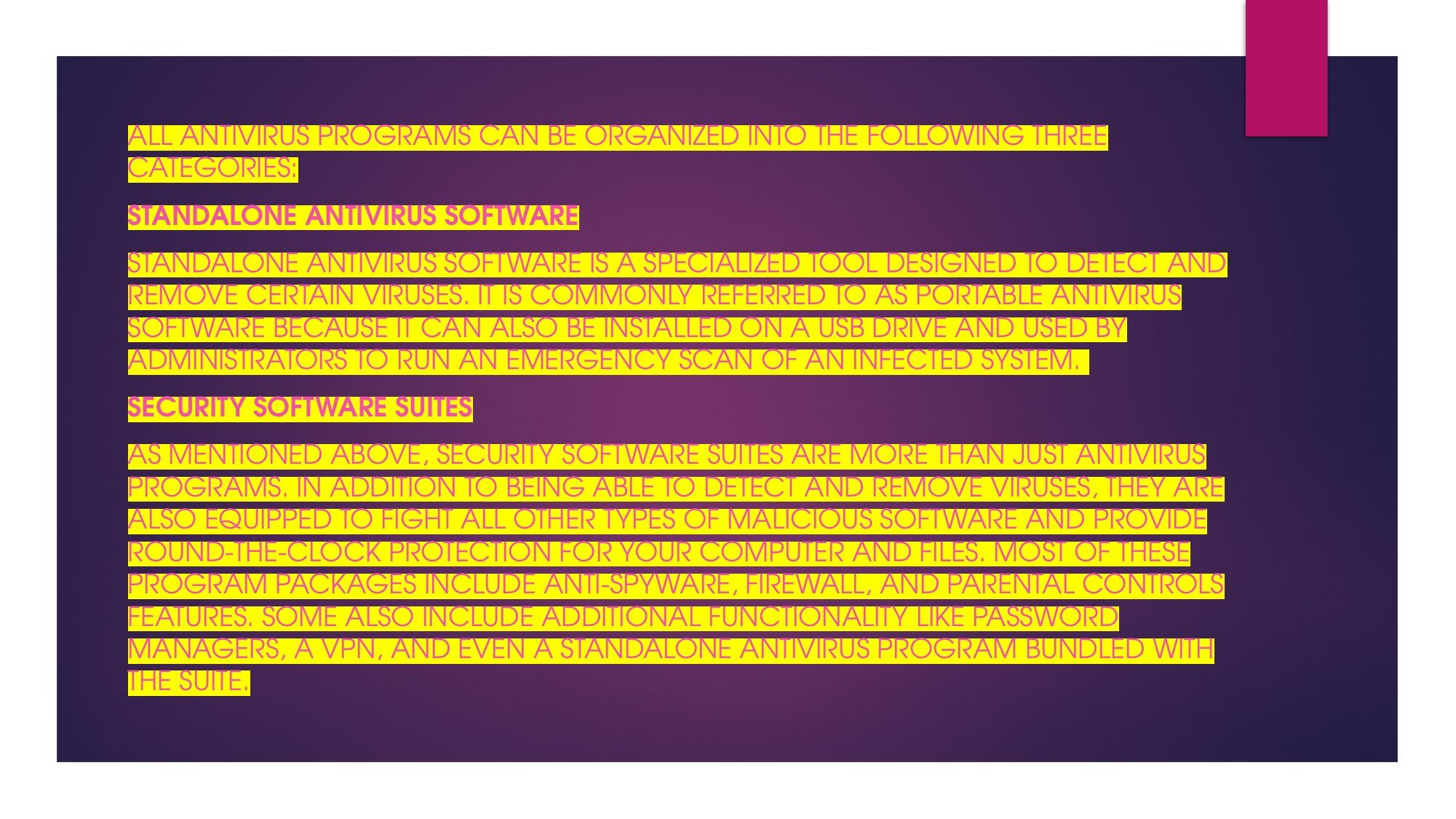

All antivirus programs can be organized into the following three categories:
Standalone Antivirus Software
Standalone antivirus software is a specialized tool designed to detect and remove certain viruses. It is commonly referred to as portable antivirus software because it can also be installed on a USB drive and used by administrators to run an emergency scan of an infected system.
Security Software Suites
As mentioned above, security software suites are more than just antivirus programs. In addition to being able to detect and remove viruses, they are also equipped to fight all other types of malicious software and provide round-the-clock protection for your computer and files. Most of these program packages include anti-spyware, firewall, and parental controls features. Some also include additional functionality like password managers, a VPN, and even a standalone antivirus program bundled with the suite.